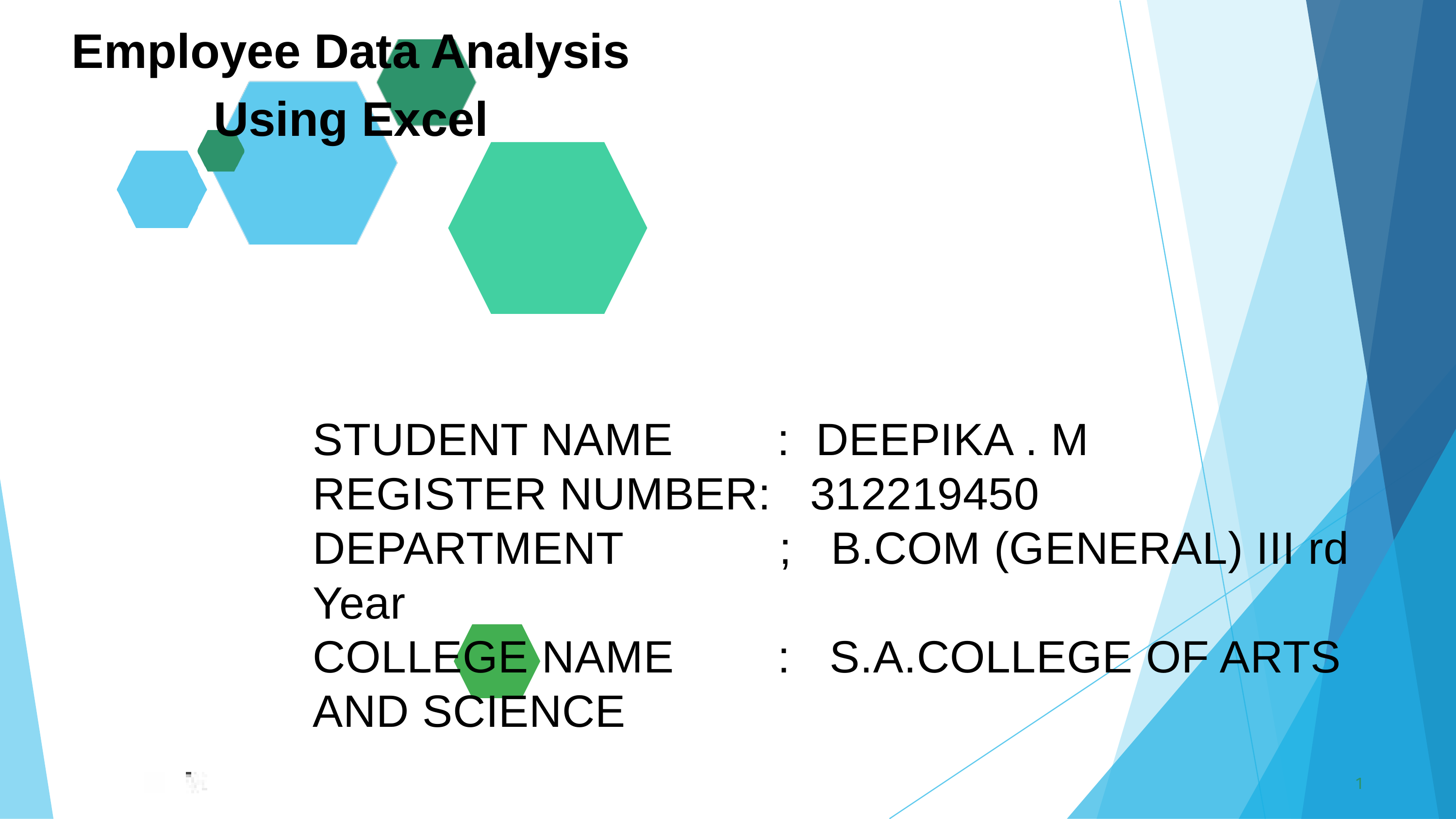

Employee Data Analysis Using Excel

STUDENT NAME        :  DEEPIKA . M
REGISTER NUMBER:   312219450
DEPARTMENT            ;   B.COM (GENERAL) III rd Year
COLLEGE NAME        :   S.A.COLLEGE OF ARTS AND SCIENCE

1